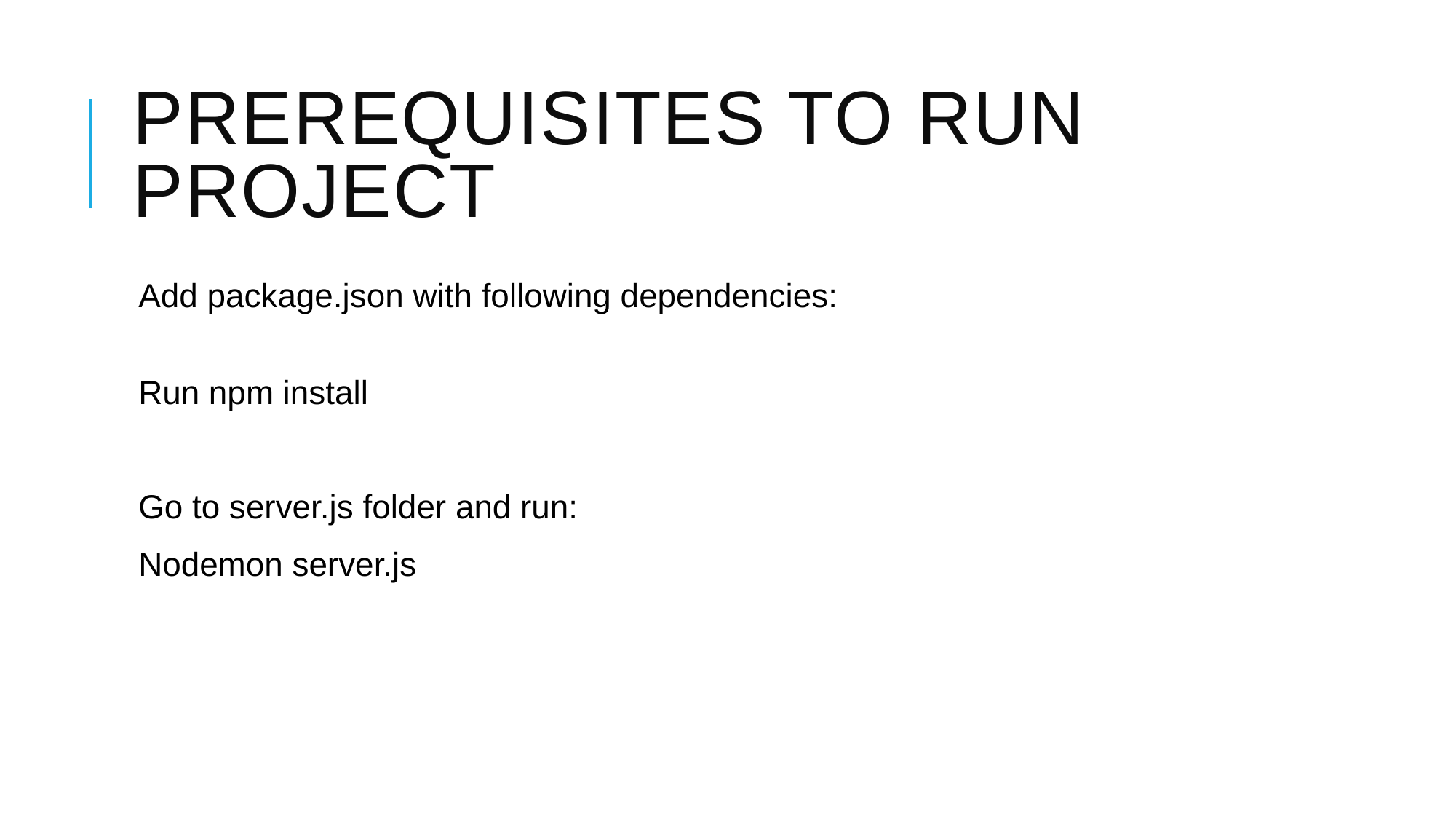

# Prerequisites to run project
Add package.json with following dependencies:
Run npm install

Go to server.js folder and run:
Nodemon server.js